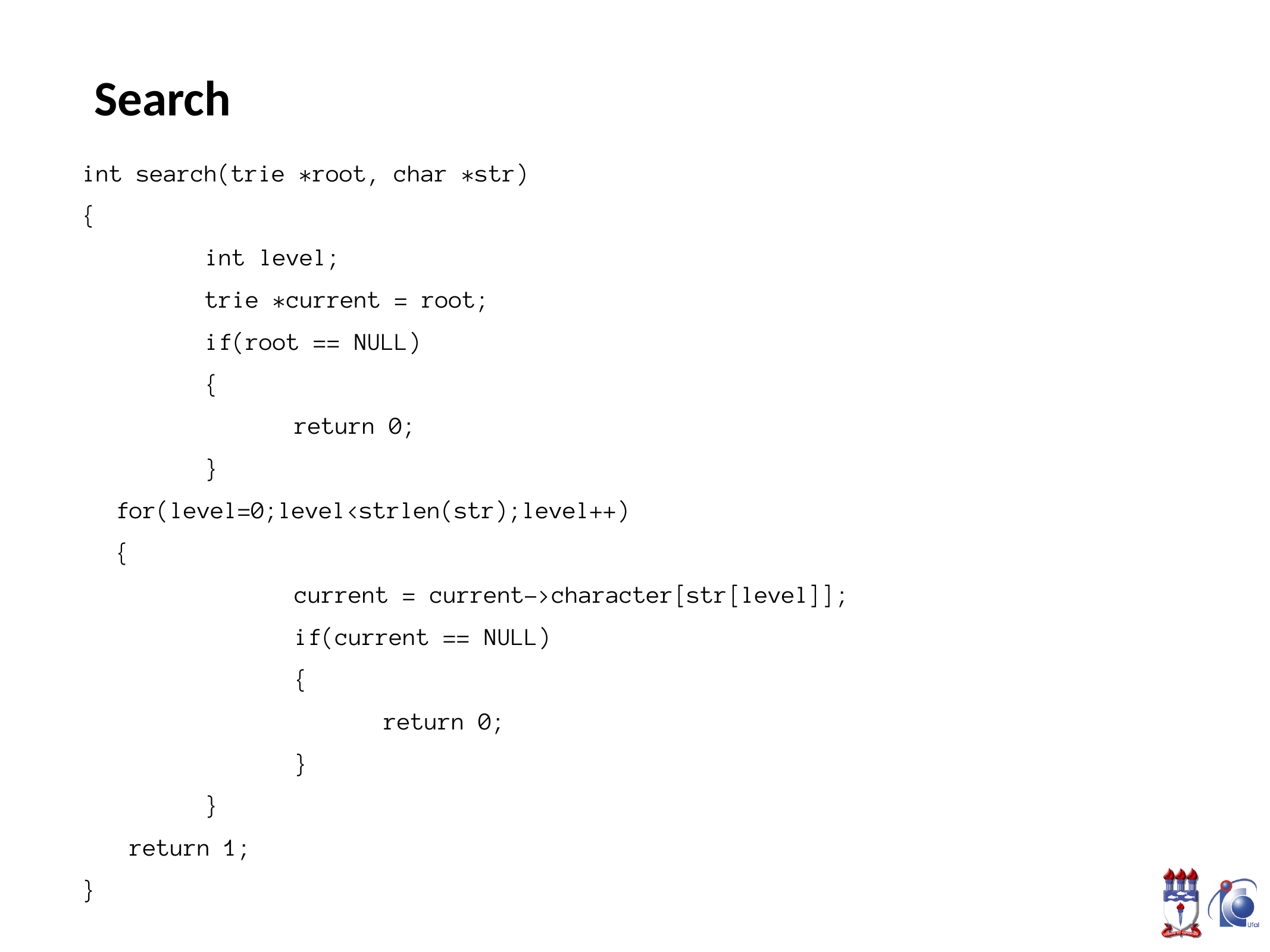

# Search
int search(trie *root, char *str)
{
		int level;
		trie *current = root;
		if(root == NULL)
		{
			return 0;
		}
	for(level=0;level<strlen(str);level++)
	{
			current = current->character[str[level]];
			if(current == NULL)
			{
				return 0;
			}
		}
	 return 1;
}